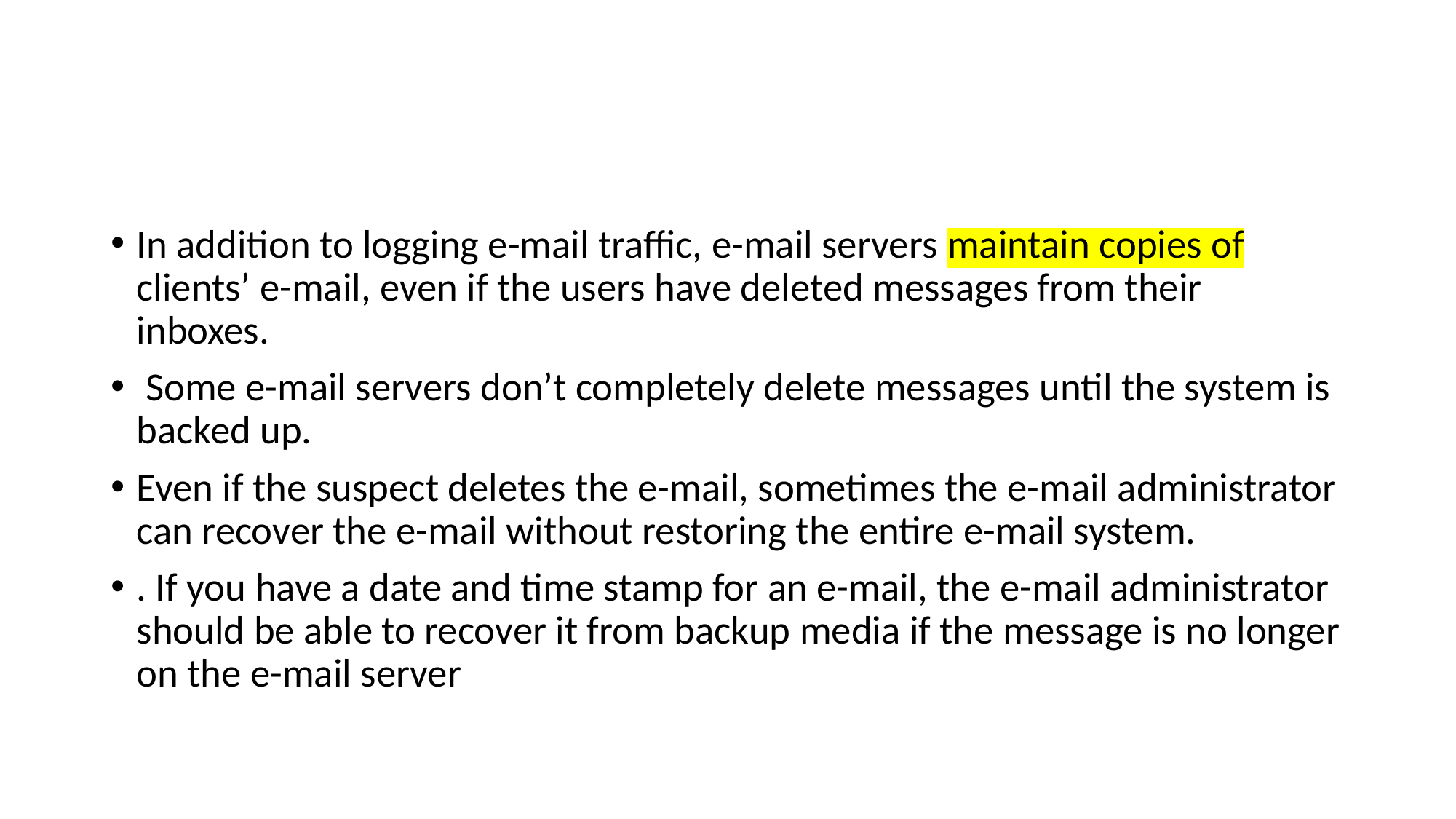

#
In addition to logging e-mail traffic, e-mail servers maintain copies of clients’ e-mail, even if the users have deleted messages from their inboxes.
 Some e-mail servers don’t completely delete messages until the system is backed up.
Even if the suspect deletes the e-mail, sometimes the e-mail administrator can recover the e-mail without restoring the entire e-mail system.
. If you have a date and time stamp for an e-mail, the e-mail administrator should be able to recover it from backup media if the message is no longer on the e-mail server